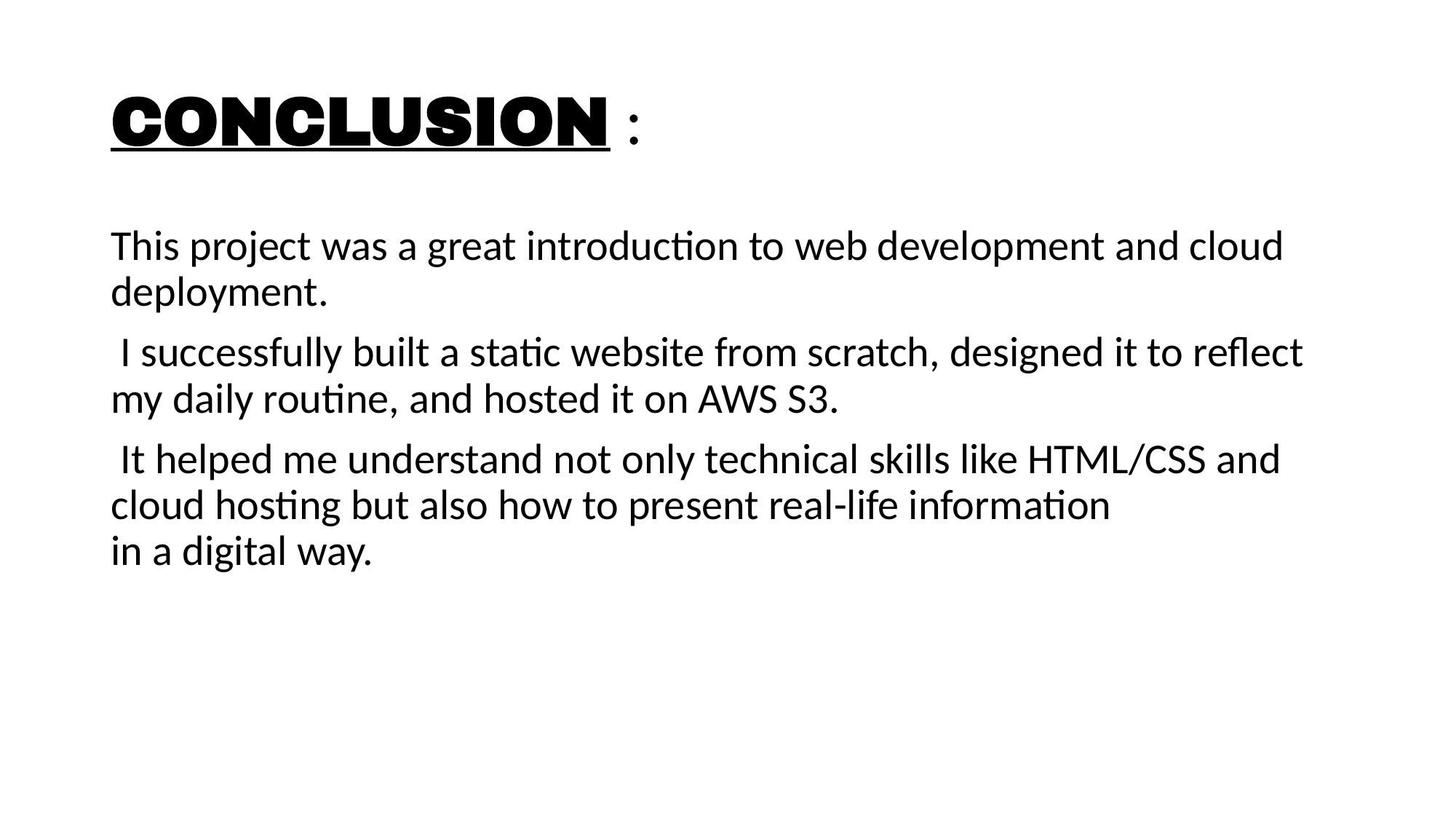

# CONCLUSION :
This project was a great introduction to web development and cloud deployment.
 I successfully built a static website from scratch, designed it to reflect my daily routine, and hosted it on AWS S3.
 It helped me understand not only technical skills like HTML/CSS and cloud hosting but also how to present real-life information in a digital way.